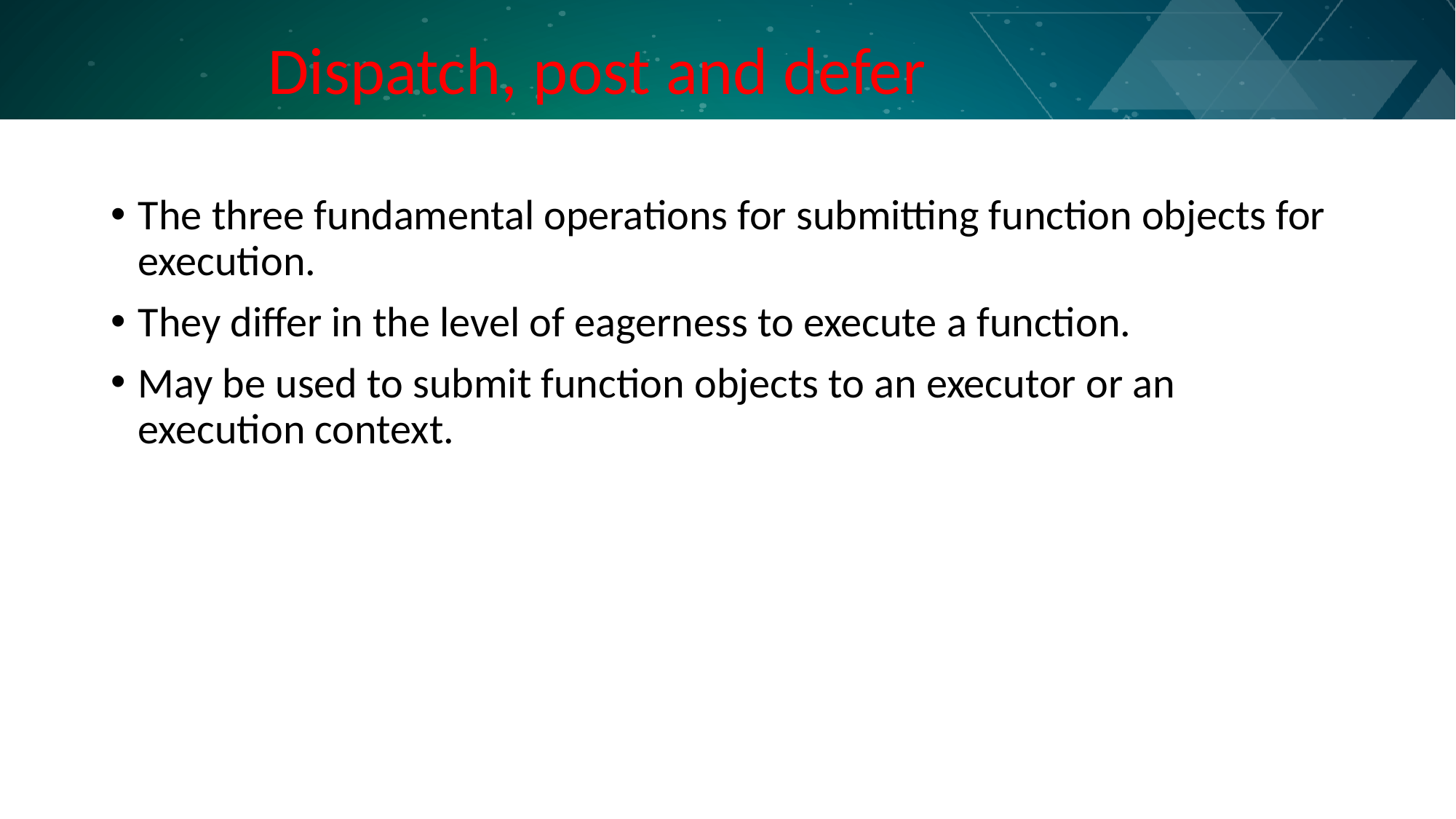

# Dispatch, post and defer
The three fundamental operations for submitting function objects for execution.
They differ in the level of eagerness to execute a function.
May be used to submit function objects to an executor or an execution context.
Slide 50